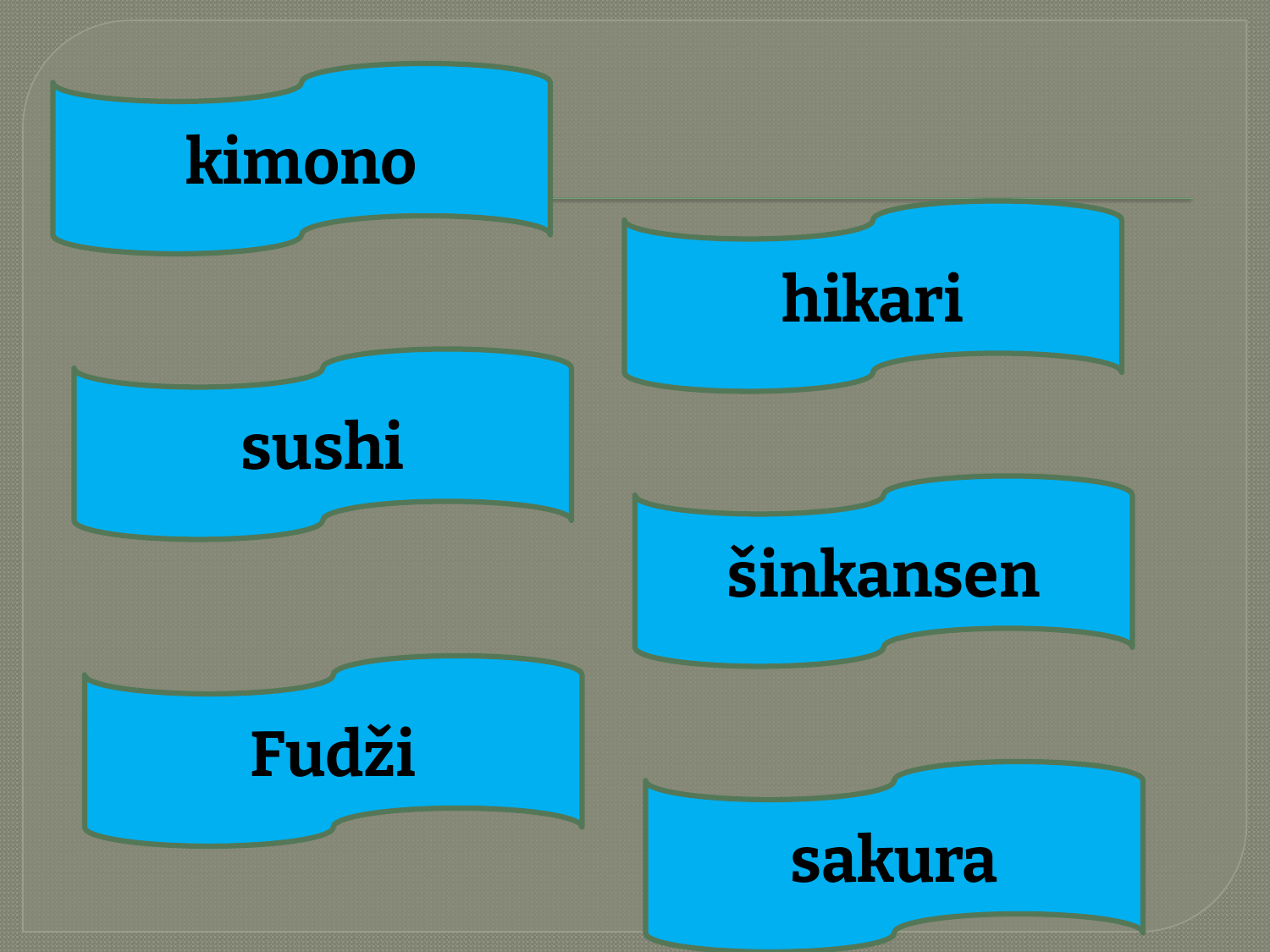

#
kimono
hikari

sushi
šinkansen
Fudži
sakura